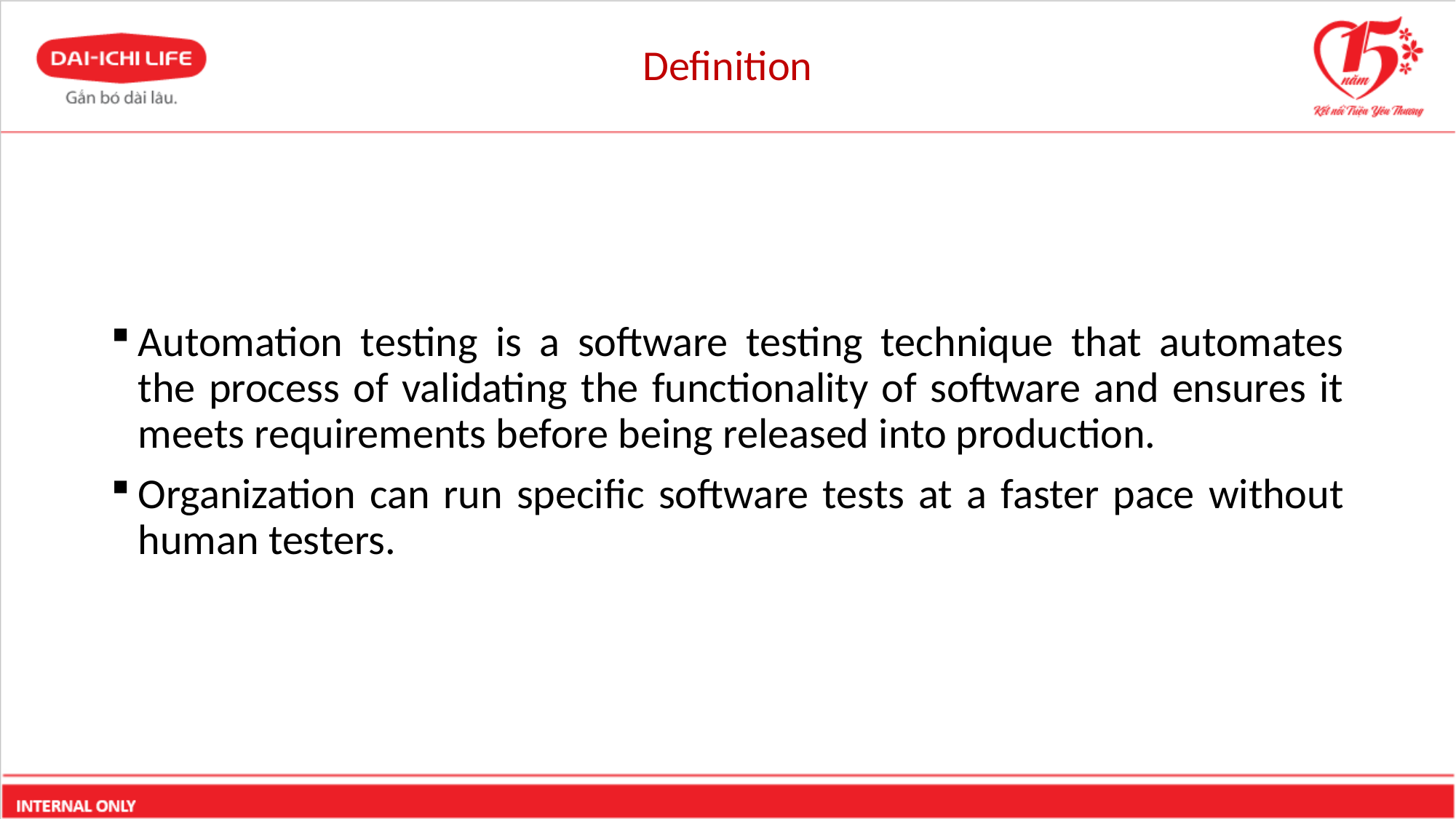

# Definition
Automation testing is a software testing technique that automates the process of validating the functionality of software and ensures it meets requirements before being released into production.
Organization can run specific software tests at a faster pace without human testers.